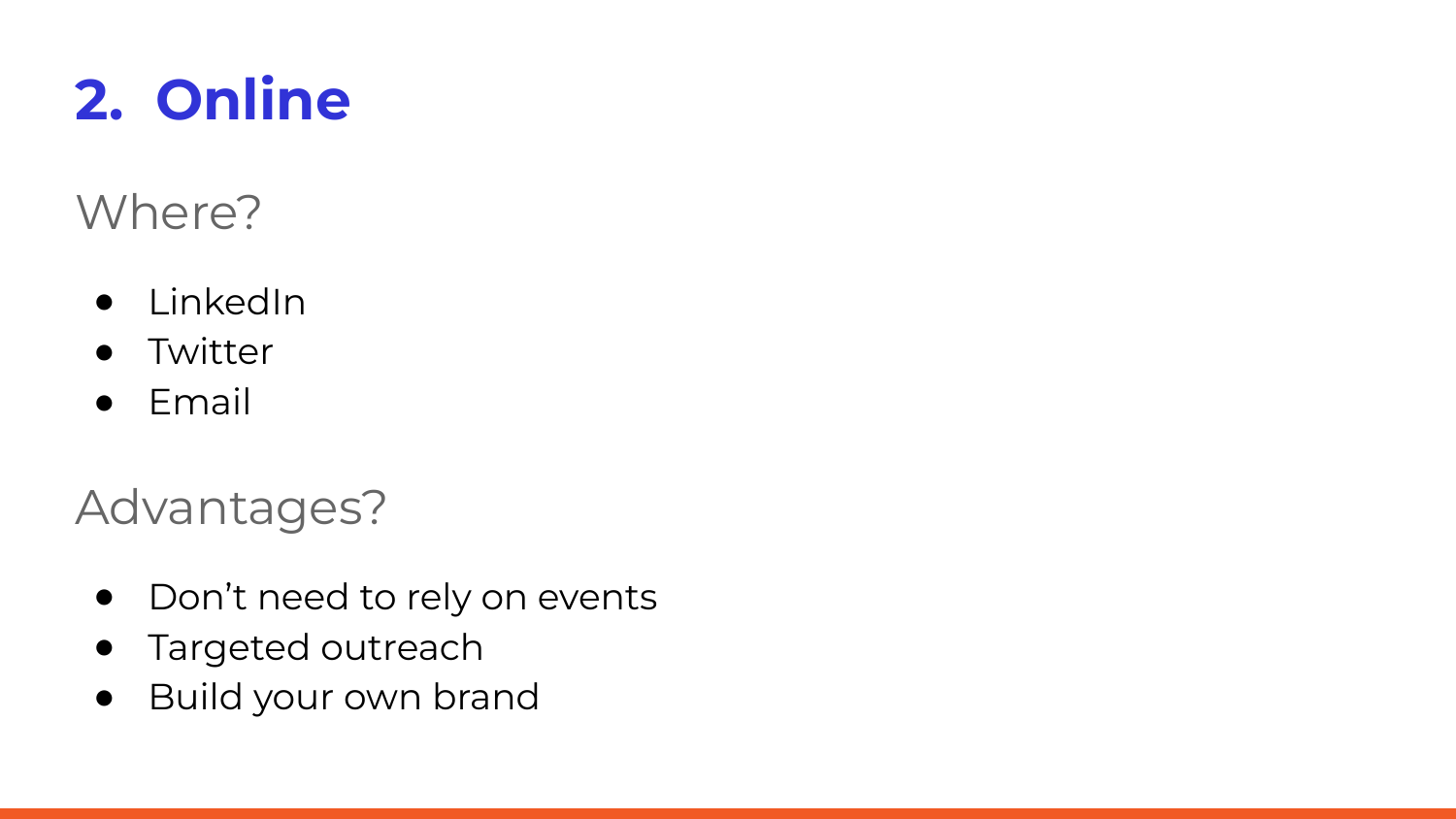

2.  Online
Where?
LinkedIn
Twitter
Email

Advantages?
Don’t need to rely on events
Targeted outreach
Build your own brand